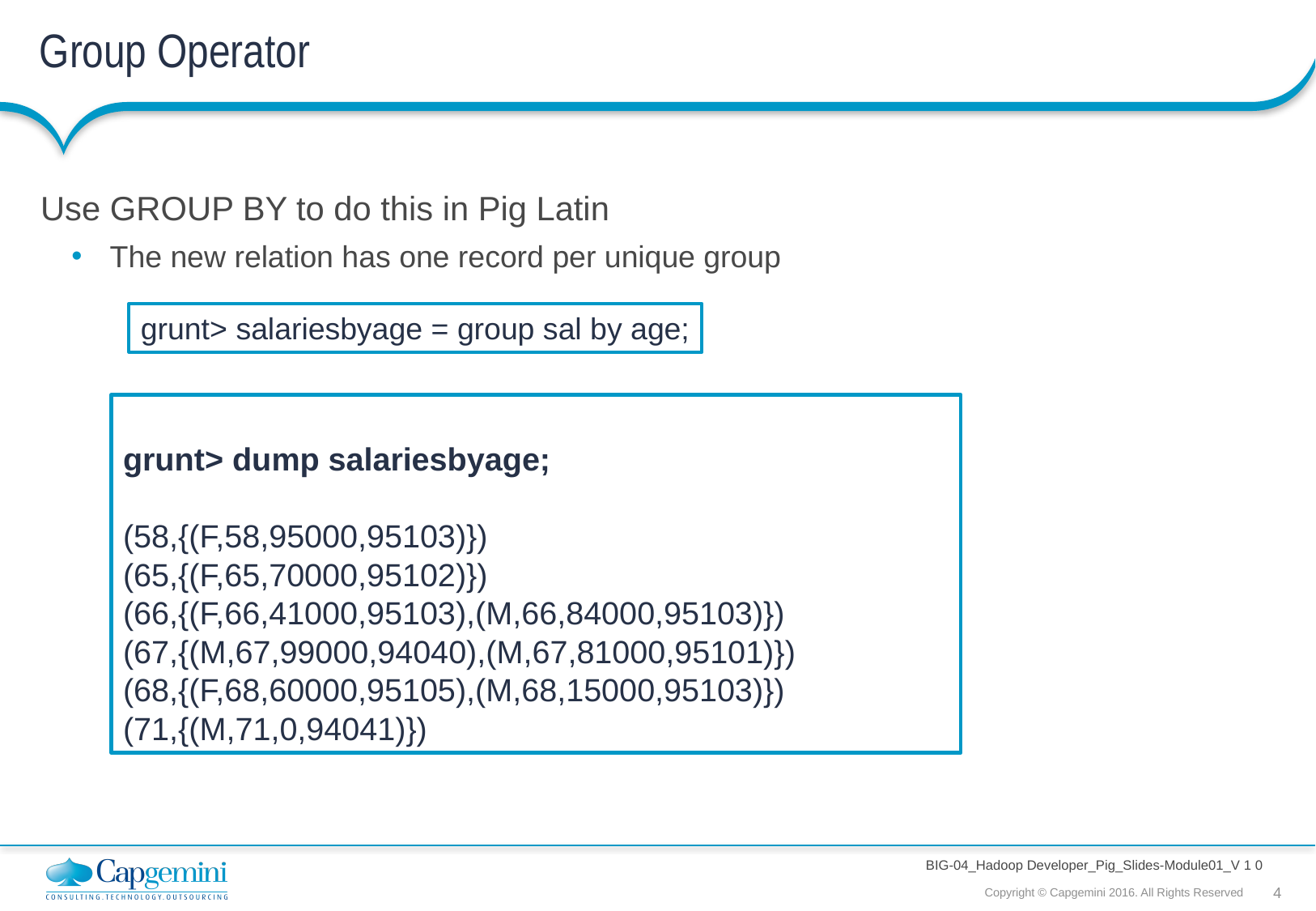

# Group Operator
Use GROUP BY to do this in Pig Latin
 The new relation has one record per unique group

grunt> salariesbyage = group sal by age;

grunt> dump salariesbyage;

(58,{(F,58,95000,95103)})
(65,{(F,65,70000,95102)})
(66,{(F,66,41000,95103),(M,66,84000,95103)})
(67,{(M,67,99000,94040),(M,67,81000,95101)})
(68,{(F,68,60000,95105),(M,68,15000,95103)})
(71,{(M,71,0,94041)})